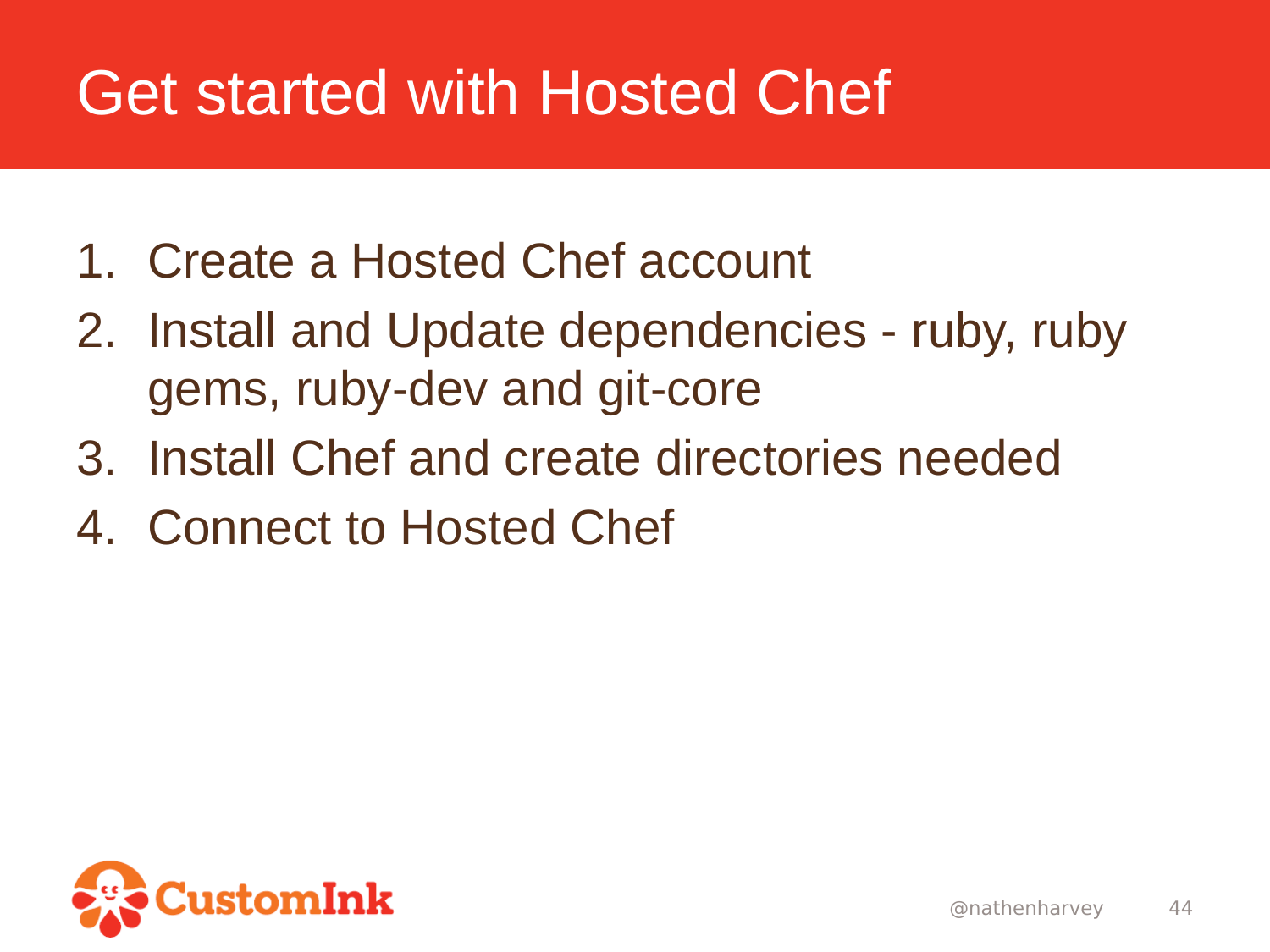

# Get started with Hosted Chef
Create a Hosted Chef account
Install and Update dependencies - ruby, ruby gems, ruby-dev and git-core
Install Chef and create directories needed
Connect to Hosted Chef

@nathenharvey
44